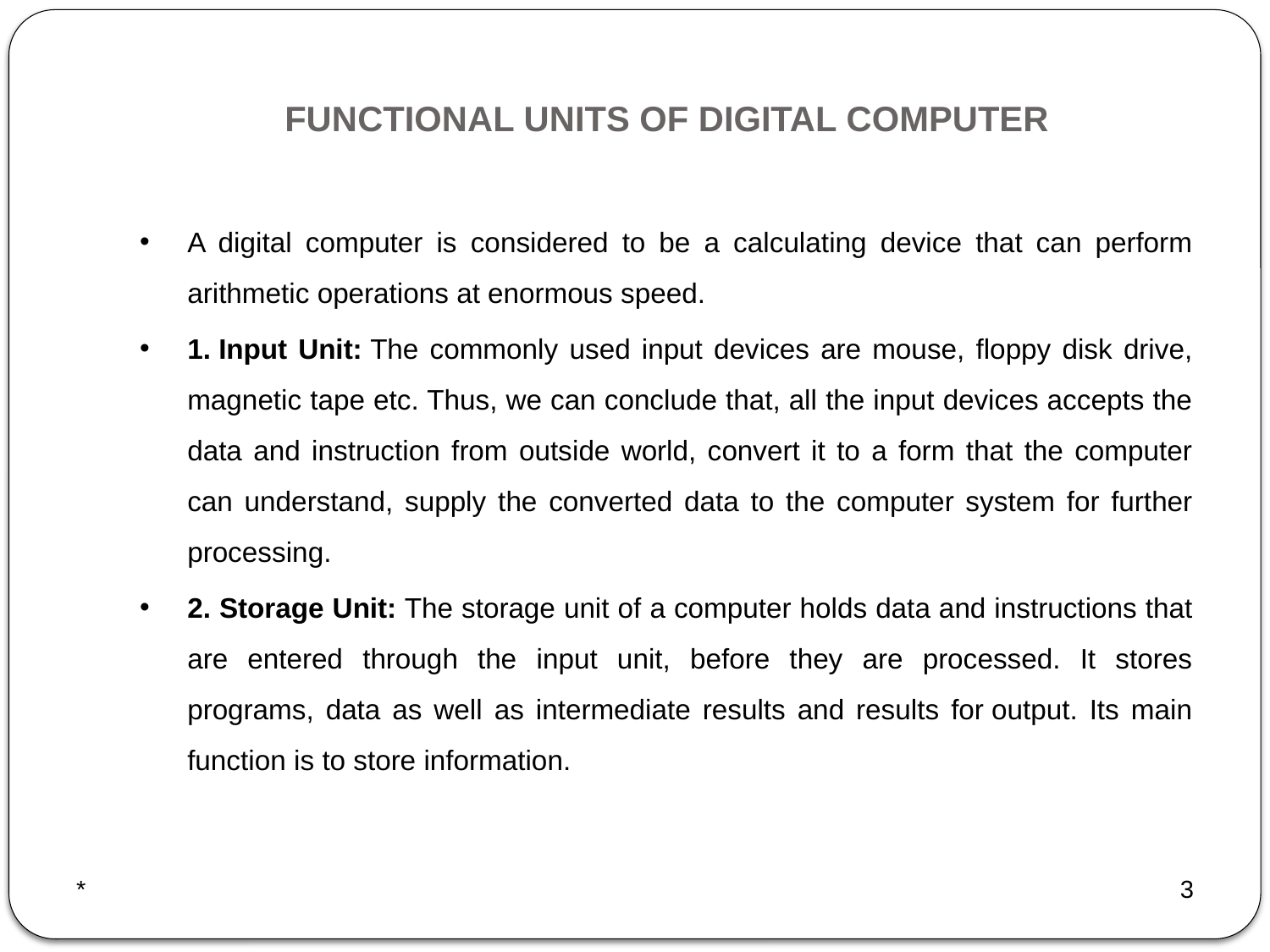

# FUNCTIONAL UNITS OF DIGITAL COMPUTER
A digital computer is considered to be a calculating device that can perform arithmetic operations at enormous speed.
1. Input Unit: The commonly used input devices are mouse, floppy disk drive, magnetic tape etc. Thus, we can conclude that, all the input devices accepts the data and instruction from outside world, convert it to a form that the computer can understand, supply the converted data to the computer system for further processing.
2. Storage Unit: The storage unit of a computer holds data and instructions that are entered through the input unit, before they are processed. It stores programs, data as well as intermediate results and results for output. Its main function is to store information.

*
3